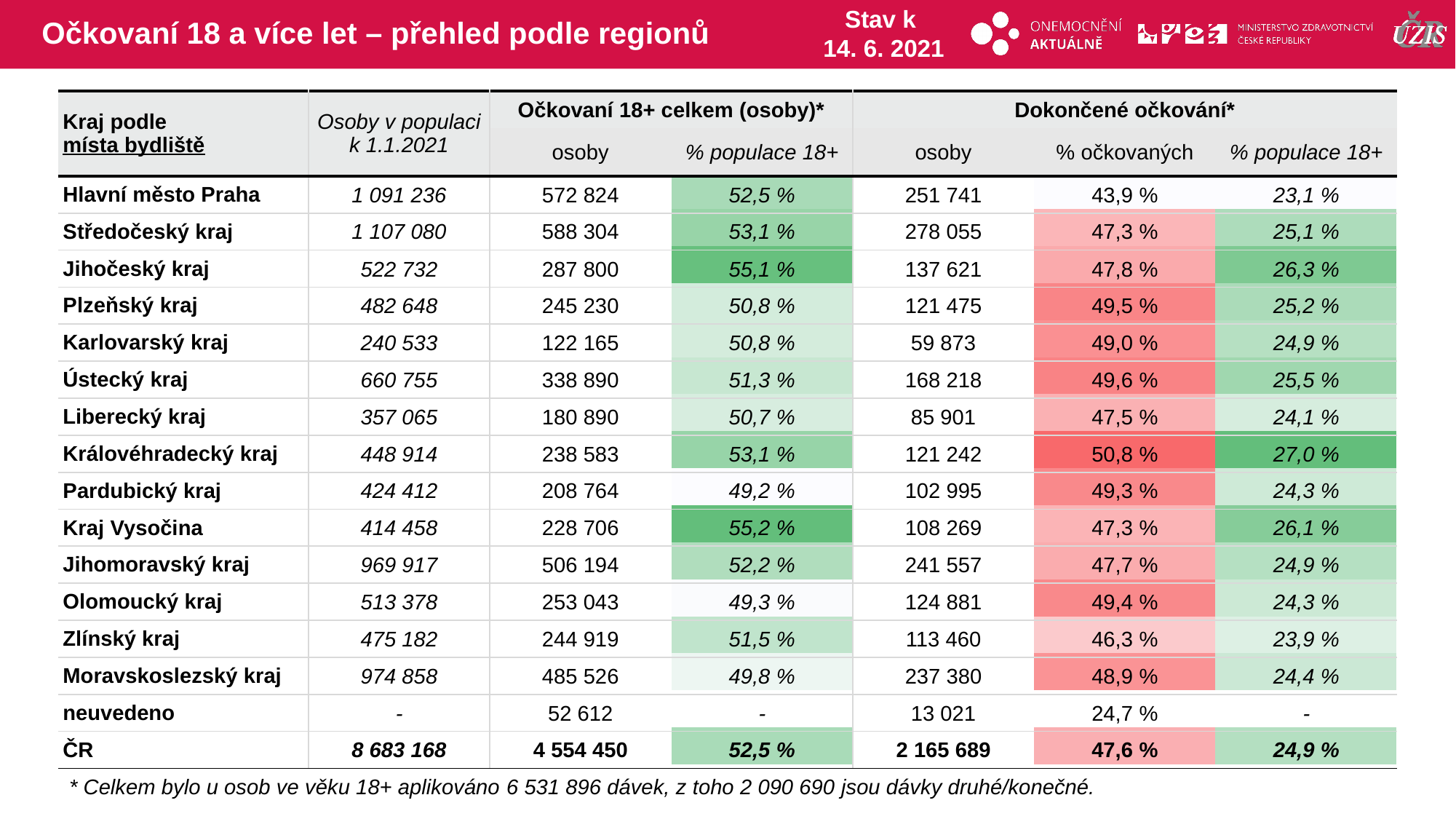

# Očkovaní 18 a více let – přehled podle regionů
Stav k
14. 6. 2021
| Kraj podle místa bydliště | Osoby v populaci k 1.1.2021 | Očkovaní 18+ celkem (osoby)\* |  | Dokončené očkování\* |  |  |
| --- | --- | --- | --- | --- | --- | --- |
|  |  | osoby | % populace 18+ | osoby | % očkovaných | % populace 18+ |
| Hlavní město Praha | 1 091 236 | 572 824 | 52,5 % | 251 741 | 43,9 % | 23,1 % |
| Středočeský kraj | 1 107 080 | 588 304 | 53,1 % | 278 055 | 47,3 % | 25,1 % |
| Jihočeský kraj | 522 732 | 287 800 | 55,1 % | 137 621 | 47,8 % | 26,3 % |
| Plzeňský kraj | 482 648 | 245 230 | 50,8 % | 121 475 | 49,5 % | 25,2 % |
| Karlovarský kraj | 240 533 | 122 165 | 50,8 % | 59 873 | 49,0 % | 24,9 % |
| Ústecký kraj | 660 755 | 338 890 | 51,3 % | 168 218 | 49,6 % | 25,5 % |
| Liberecký kraj | 357 065 | 180 890 | 50,7 % | 85 901 | 47,5 % | 24,1 % |
| Královéhradecký kraj | 448 914 | 238 583 | 53,1 % | 121 242 | 50,8 % | 27,0 % |
| Pardubický kraj | 424 412 | 208 764 | 49,2 % | 102 995 | 49,3 % | 24,3 % |
| Kraj Vysočina | 414 458 | 228 706 | 55,2 % | 108 269 | 47,3 % | 26,1 % |
| Jihomoravský kraj | 969 917 | 506 194 | 52,2 % | 241 557 | 47,7 % | 24,9 % |
| Olomoucký kraj | 513 378 | 253 043 | 49,3 % | 124 881 | 49,4 % | 24,3 % |
| Zlínský kraj | 475 182 | 244 919 | 51,5 % | 113 460 | 46,3 % | 23,9 % |
| Moravskoslezský kraj | 974 858 | 485 526 | 49,8 % | 237 380 | 48,9 % | 24,4 % |
| neuvedeno | - | 52 612 | - | 13 021 | 24,7 % | - |
| ČR | 8 683 168 | 4 554 450 | 52,5 % | 2 165 689 | 47,6 % | 24,9 % |
|  |  |  |  |  |  |
| --- | --- | --- | --- | --- | --- |
|  |  |  |  |  |  |
|  |  |  |  |  |  |
|  |  |  |  |  |  |
|  |  |  |  |  |  |
|  |  |  |  |  |  |
|  |  |  |  |  |  |
|  |  |  |  |  |  |
|  |  |  |  |  |  |
|  |  |  |  |  |  |
|  |  |  |  |  |  |
|  |  |  |  |  |  |
|  |  |  |  |  |  |
|  |  |  |  |  |  |
|  |  |  |  |  |  |
|  |  |  |  |  |  |
* Celkem bylo u osob ve věku 18+ aplikováno 6 531 896 dávek, z toho 2 090 690 jsou dávky druhé/konečné.